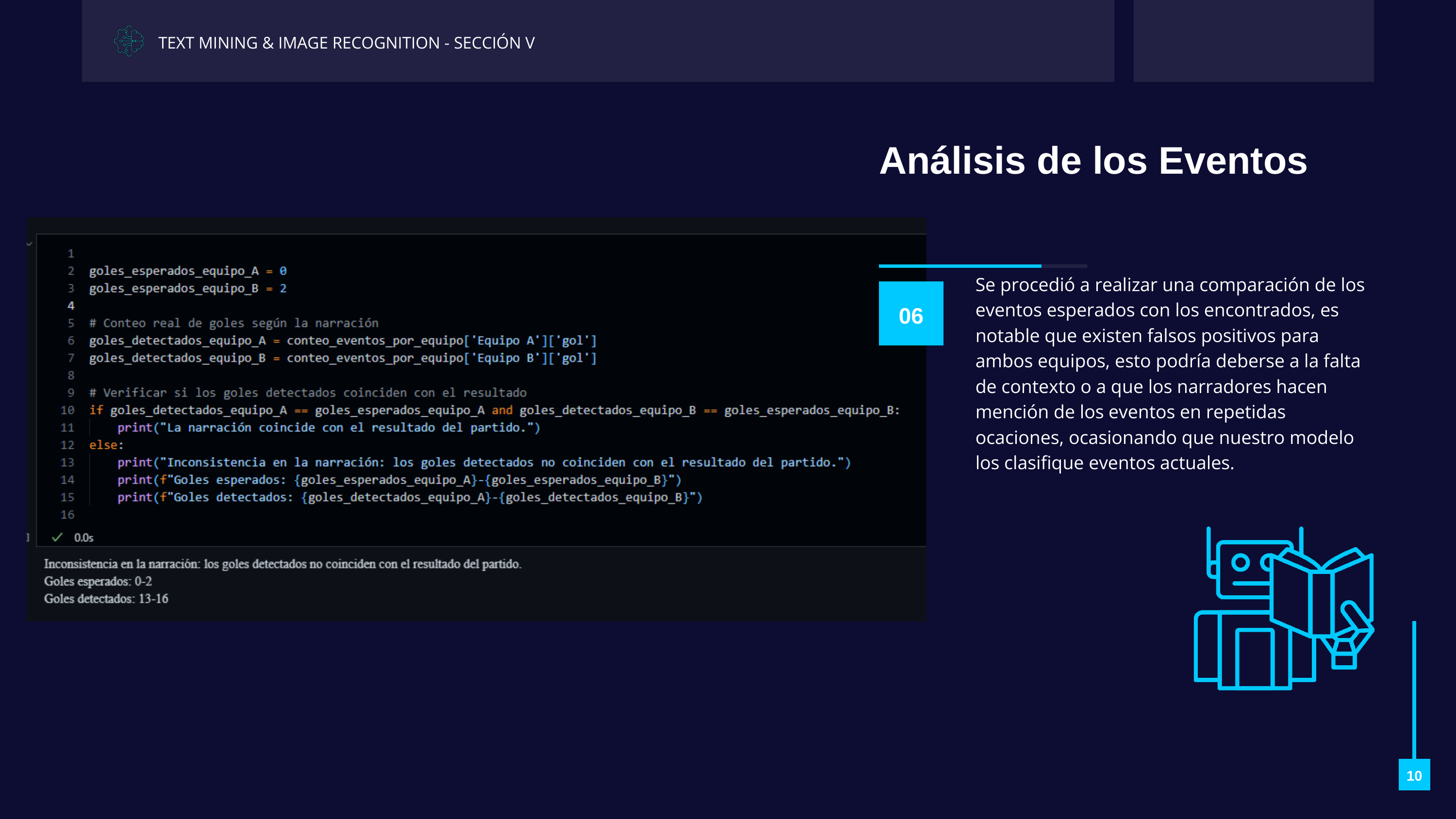

TEXT MINING & IMAGE RECOGNITION - SECCIÓN V
Análisis de los Eventos

Se procedió a realizar una comparación de los eventos esperados con los encontrados, es notable que existen falsos positivos para ambos equipos, esto podría deberse a la falta de contexto o a que los narradores hacen mención de los eventos en repetidas ocaciones, ocasionando que nuestro modelo los clasifique eventos actuales.

06

10